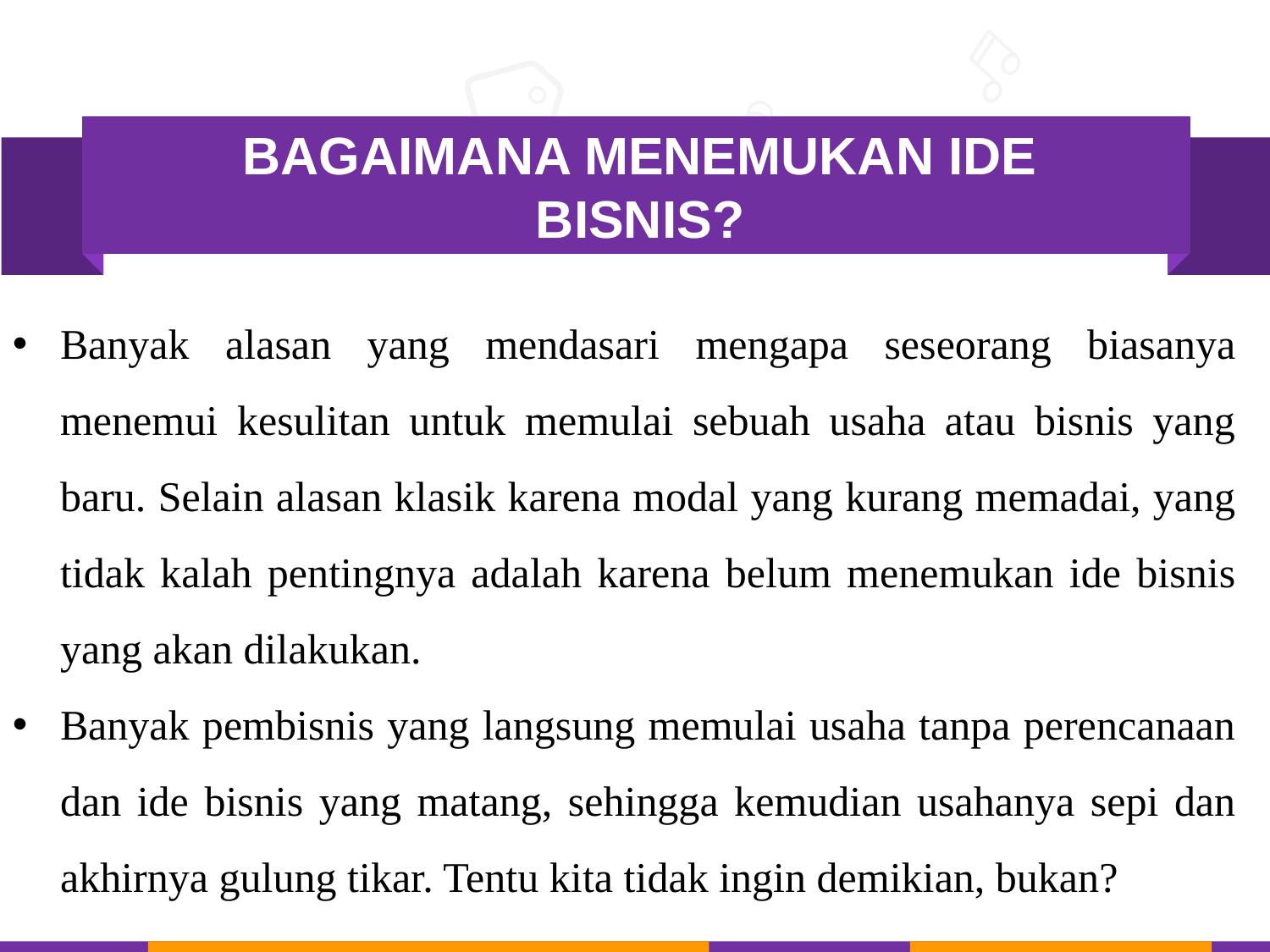

BAGAIMANA MENEMUKAN IDE BISNIS?
Banyak alasan yang mendasari mengapa seseorang biasanya menemui kesulitan untuk memulai sebuah usaha atau bisnis yang baru. Selain alasan klasik karena modal yang kurang memadai, yang tidak kalah pentingnya adalah karena belum menemukan ide bisnis yang akan dilakukan.
Banyak pembisnis yang langsung memulai usaha tanpa perencanaan dan ide bisnis yang matang, sehingga kemudian usahanya sepi dan akhirnya gulung tikar. Tentu kita tidak ingin demikian, bukan?